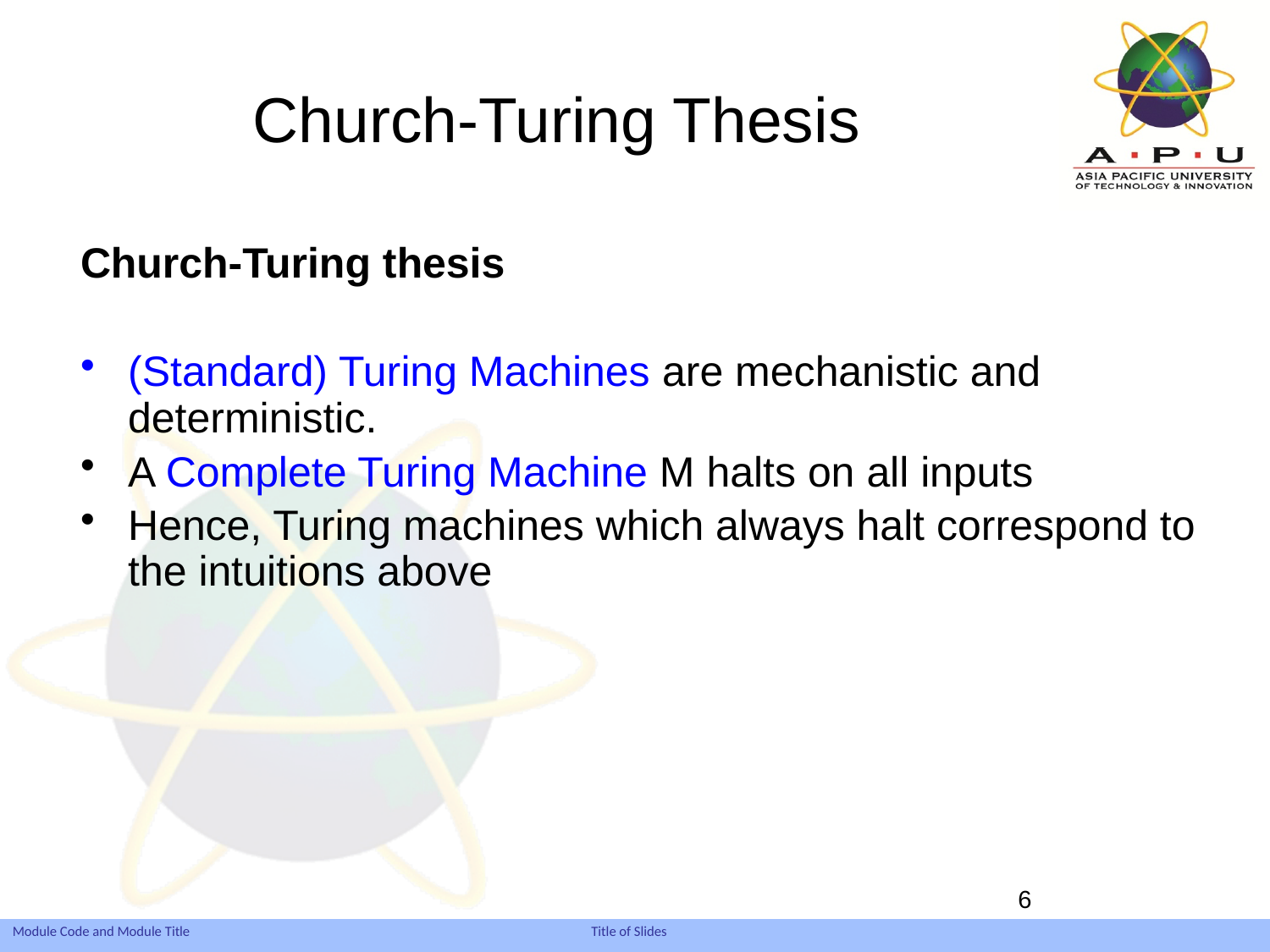

# Church-Turing Thesis
Church-Turing thesis

(Standard) Turing Machines are mechanistic and deterministic.
A Complete Turing Machine M halts on all inputs
Hence, Turing machines which always halt correspond to the intuitions above
6